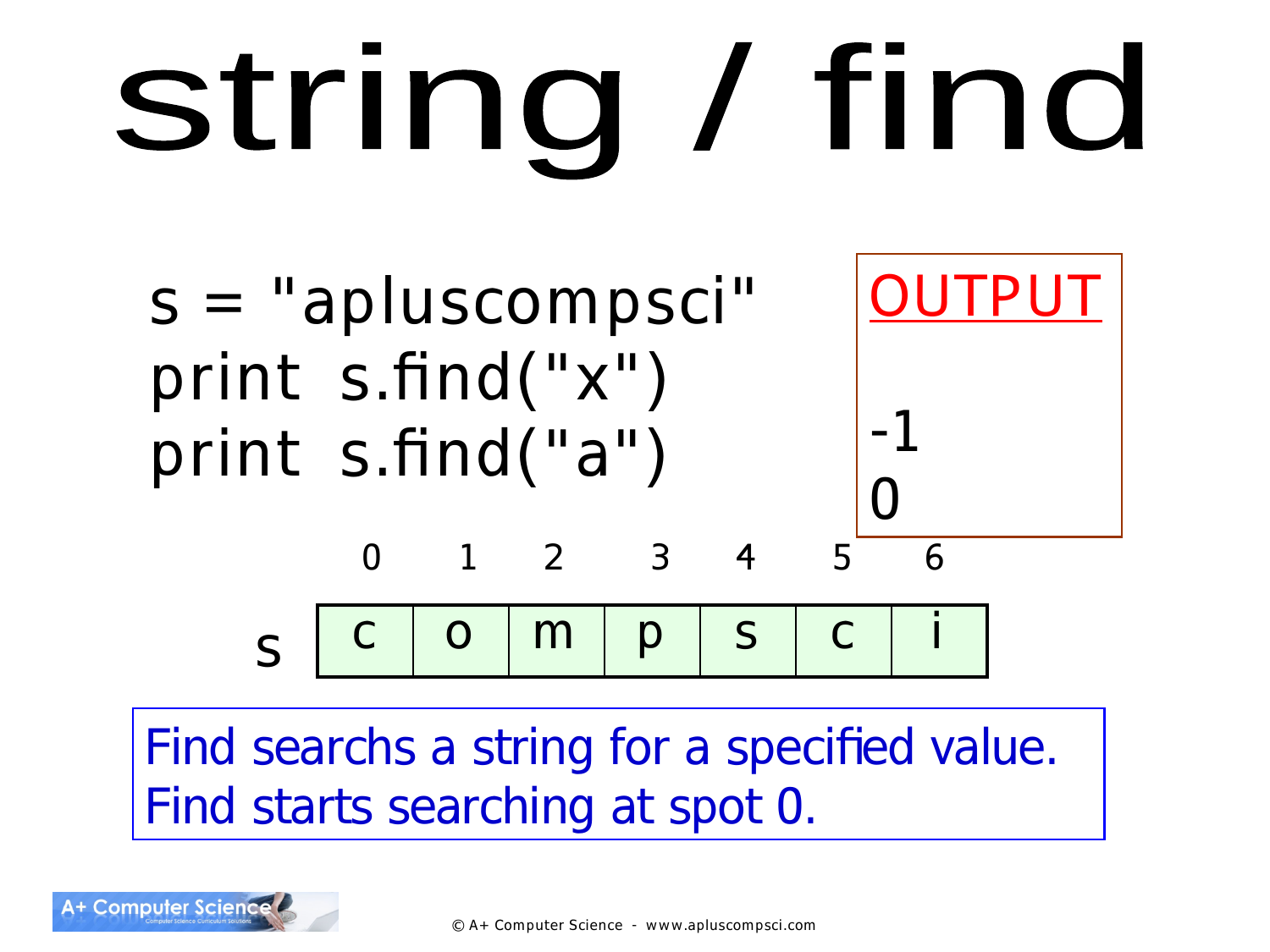

string / find
s = "apluscompsci"
print  s.find("x")
print  s.find("a")
OUTPUT
-1
0
 0       1      2        3      4       5	      6
  s
| c | o | m | p | s | c | i |
| --- | --- | --- | --- | --- | --- | --- |
Find searchs a string for a specified value.
Find starts searching at spot 0.

© A+ Computer Science  -  www.apluscompsci.com